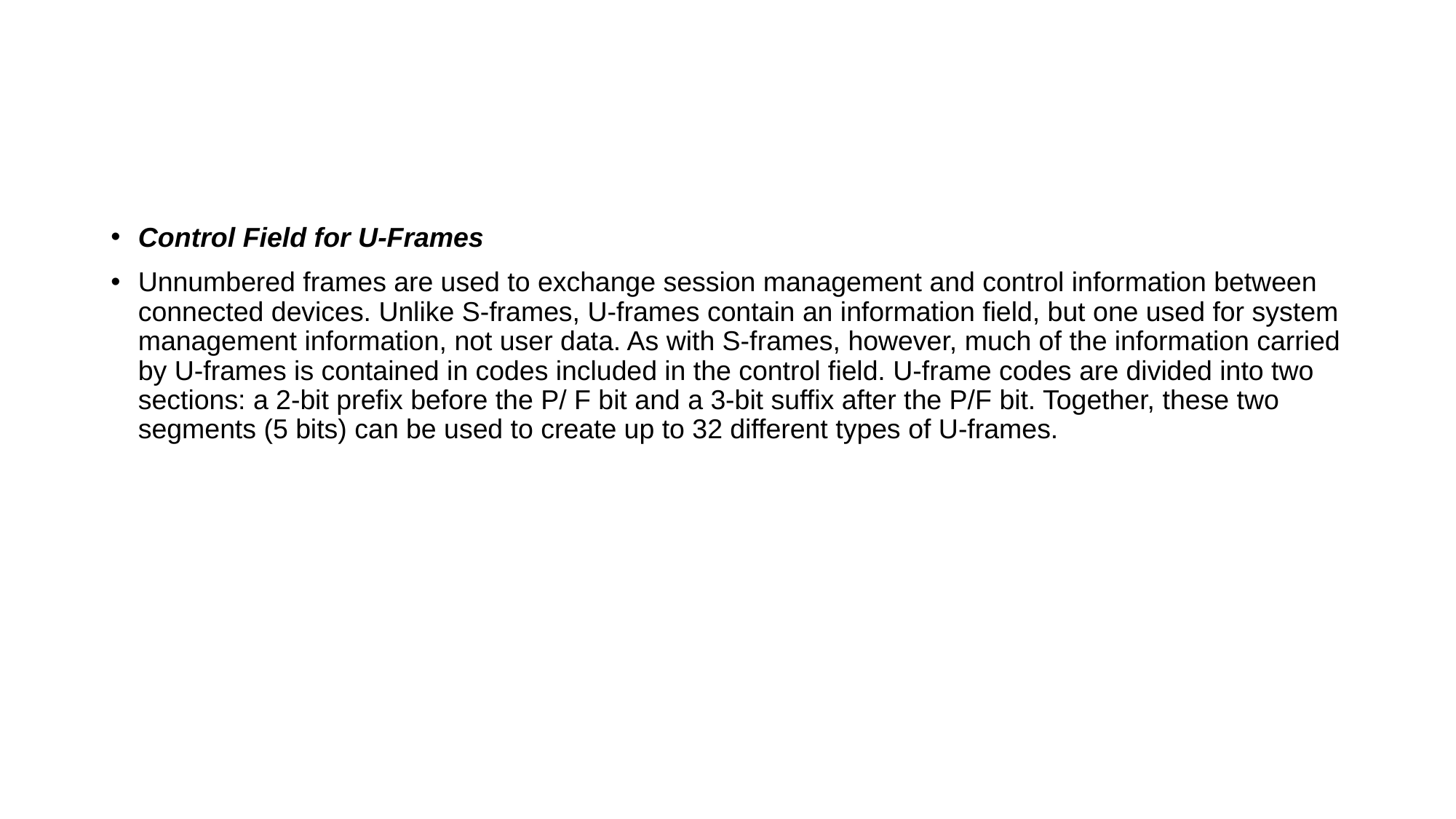

#
Control Field for U-Frames
Unnumbered frames are used to exchange session management and control information between connected devices. Unlike S-frames, U-frames contain an information field, but one used for system management information, not user data. As with S-frames, however, much of the information carried by U-frames is contained in codes included in the control field. U-frame codes are divided into two sections: a 2-bit prefix before the P/ F bit and a 3-bit suffix after the P/F bit. Together, these two segments (5 bits) can be used to create up to 32 different types of U-frames.